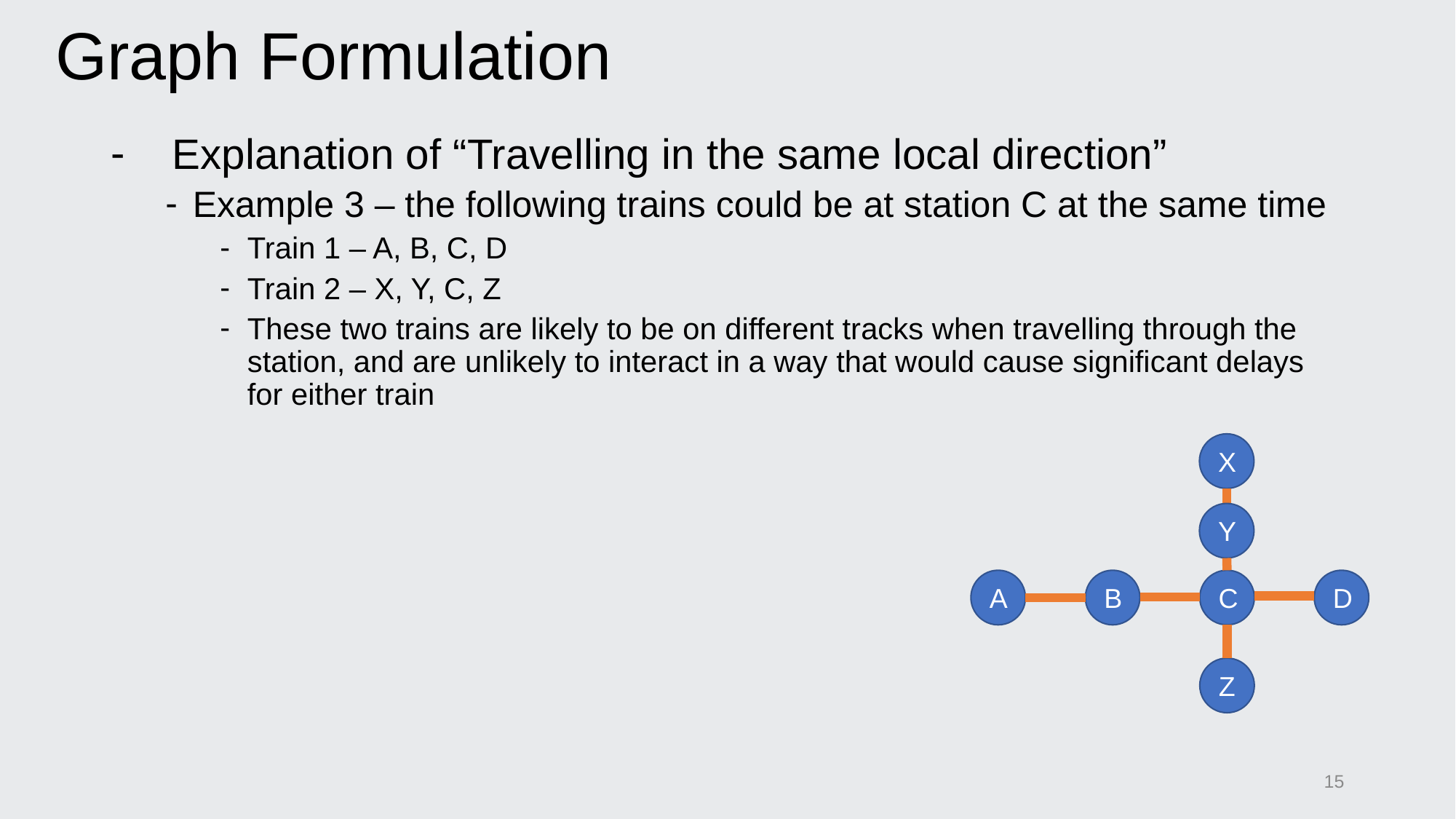

# Graph Formulation
Explanation of “Travelling in the same local direction”
Example 3 – the following trains could be at station C at the same time
Train 1 – A, B, C, D
Train 2 – X, Y, C, Z
These two trains are likely to be on different tracks when travelling through the station, and are unlikely to interact in a way that would cause significant delays for either train
X
Y
A
B
C
D
Z
15